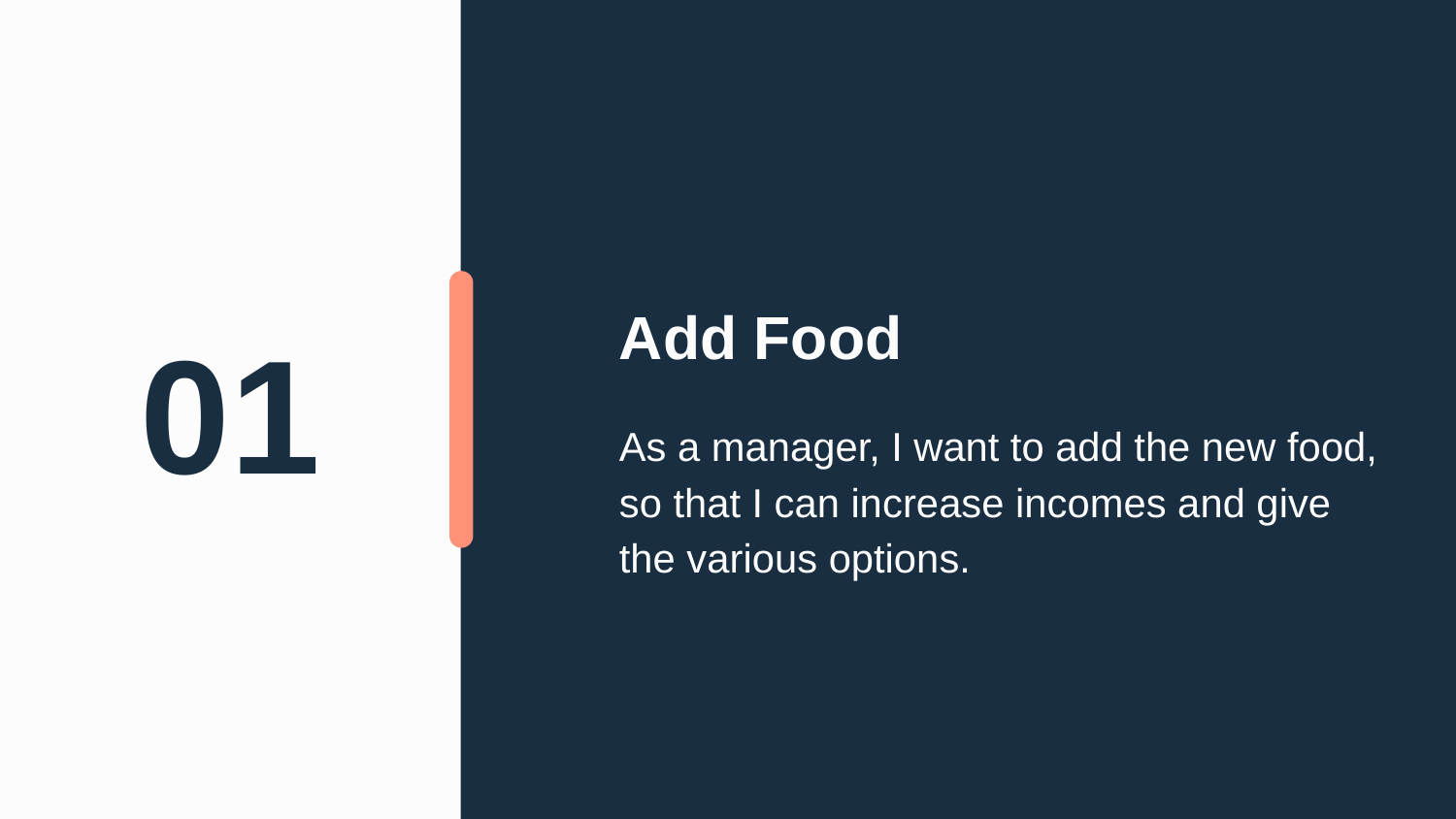

# Add Food
01
As a manager, I want to add the new food, so that I can increase incomes and give the various options.